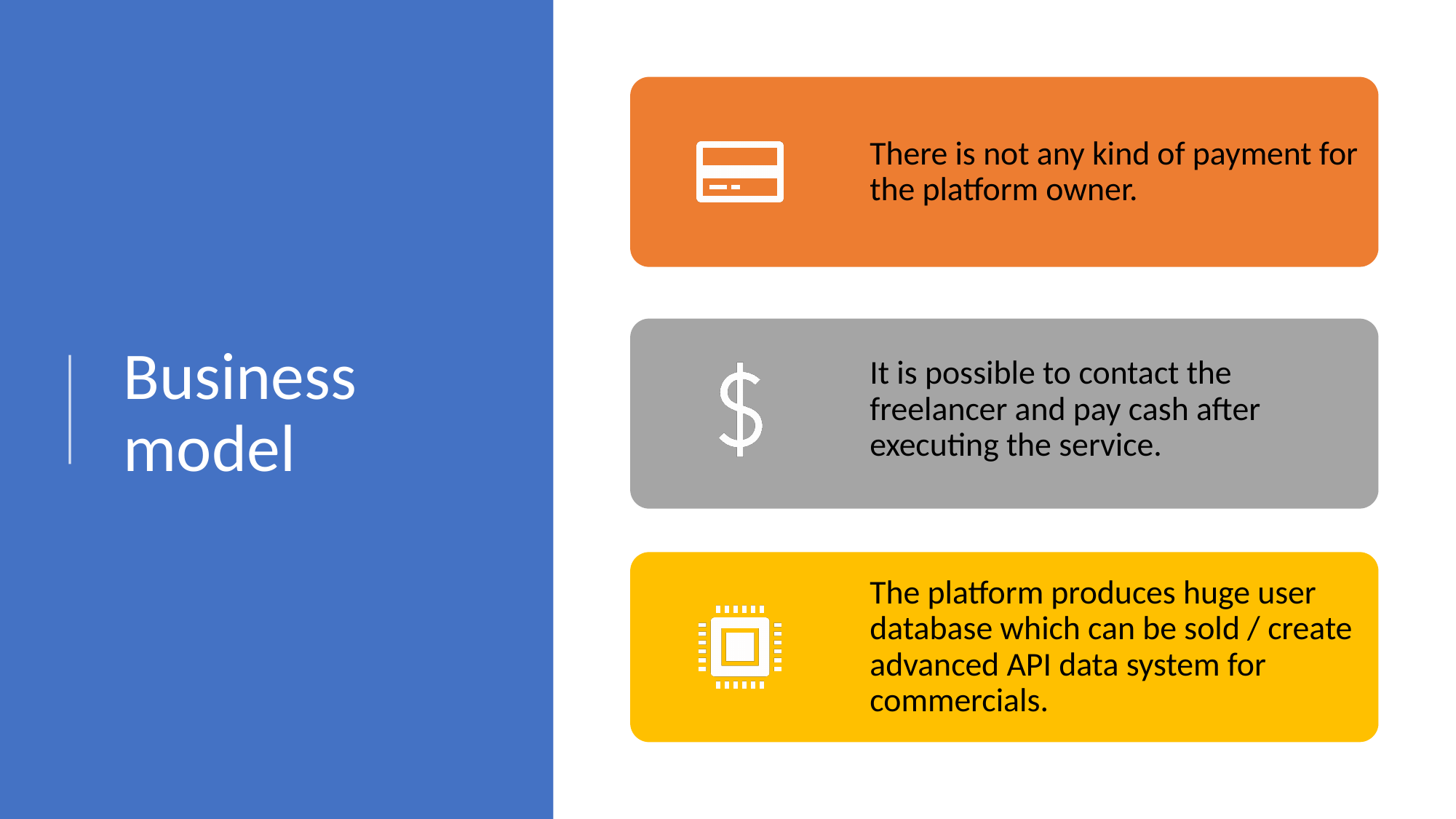

There is not any kind of payment for the platform owner.
It is possible to contact the freelancer and pay cash after executing the service.
The platform produces huge user database which can be sold / create advanced API data system for commercials.
# Business model